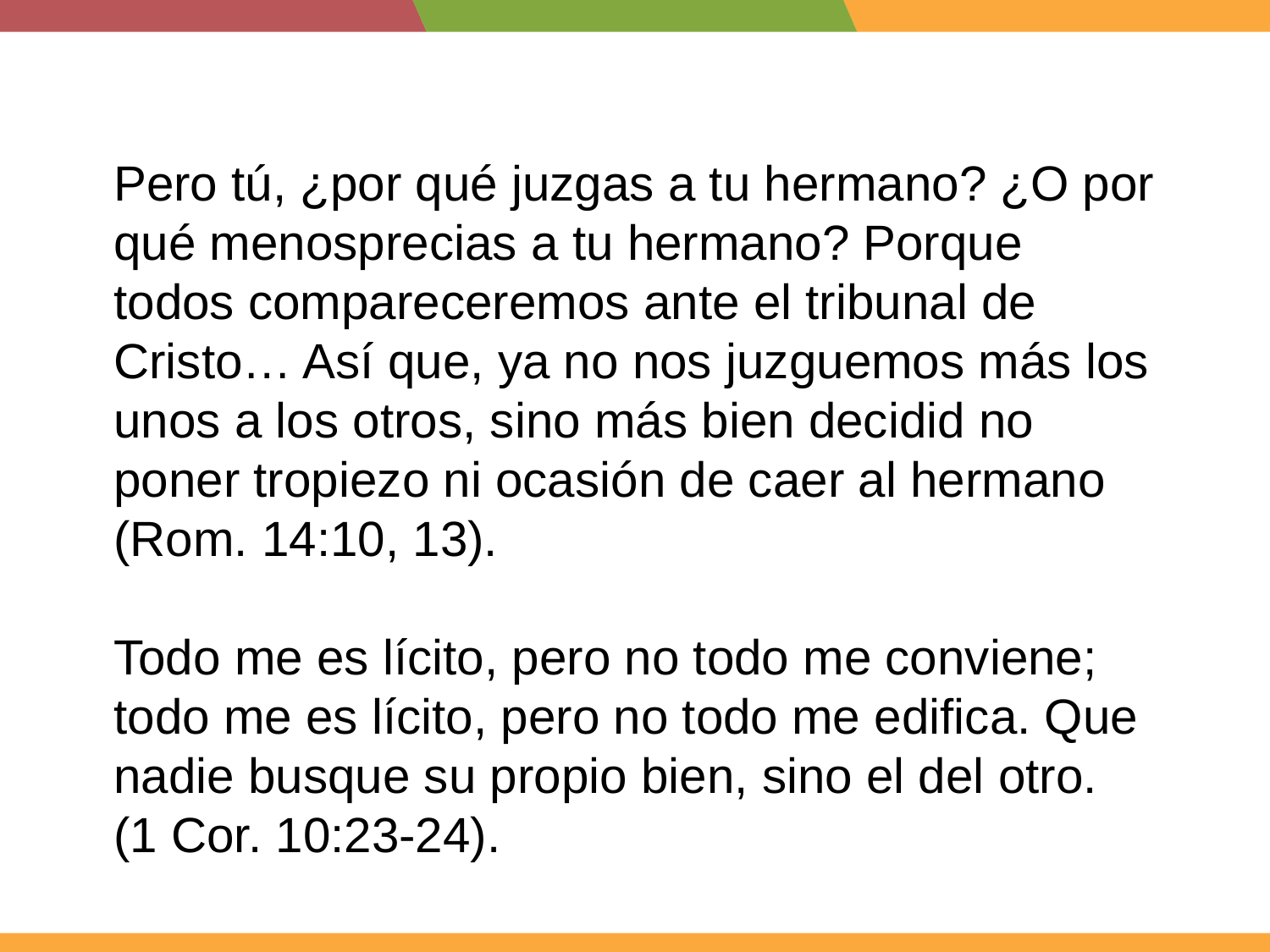

Pero tú, ¿por qué juzgas a tu hermano? ¿O por qué menosprecias a tu hermano? Porque todos compareceremos ante el tribunal de Cristo… Así que, ya no nos juzguemos más los unos a los otros, sino más bien decidid no poner tropiezo ni ocasión de caer al hermano (Rom. 14:10, 13).

Todo me es lícito, pero no todo me conviene; todo me es lícito, pero no todo me edifica. Que nadie busque su propio bien, sino el del otro.
(1 Cor. 10:23-24).